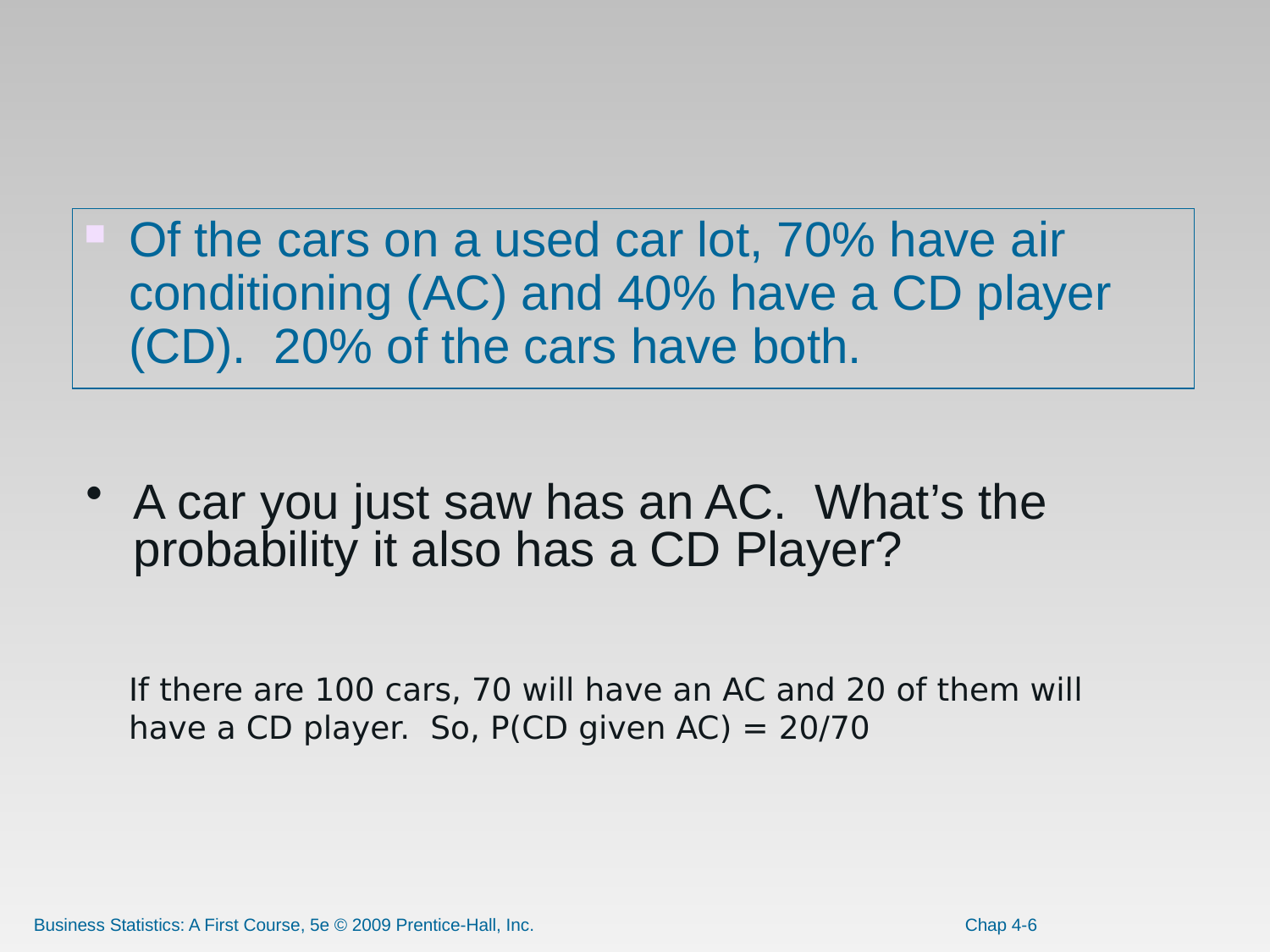

#
Of the cars on a used car lot, 70% have air conditioning (AC) and 40% have a CD player (CD).  20% of the cars have both.
A car you just saw has an AC.  What’s the probability it also has a CD Player?
If there are 100 cars, 70 will have an AC and 20 of them will have a CD player.  So, P(CD given AC) = 20/70

Business Statistics: A First Course, 5e © 2009 Prentice-Hall, Inc.
Chap 4-6